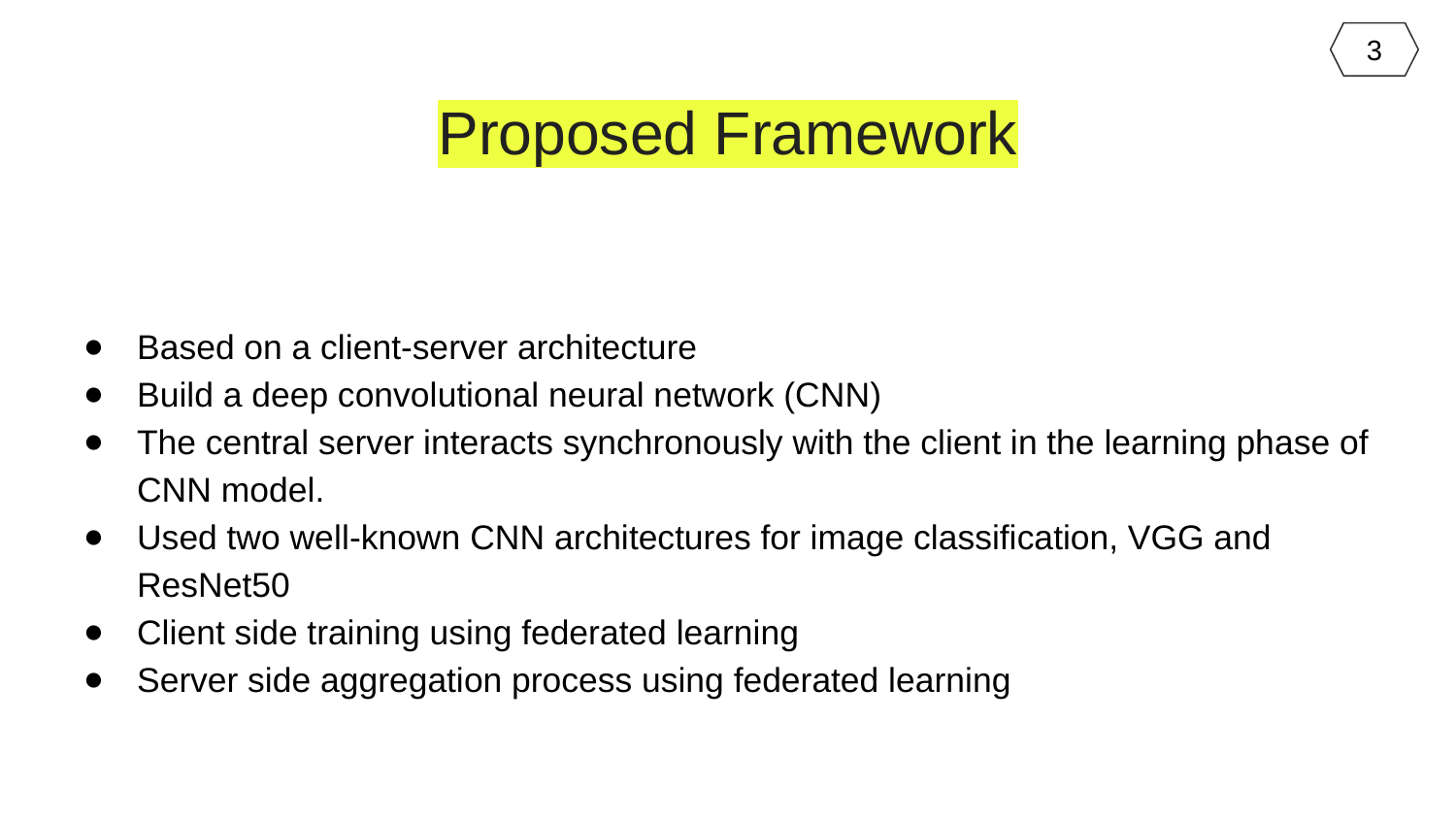

3
Proposed Framework
# Based on a client-server architecture
Build a deep convolutional neural network (CNN)
The central server interacts synchronously with the client in the learning phase of CNN model.
Used two well-known CNN architectures for image classification, VGG and ResNet50
Client side training using federated learning
Server side aggregation process using federated learning